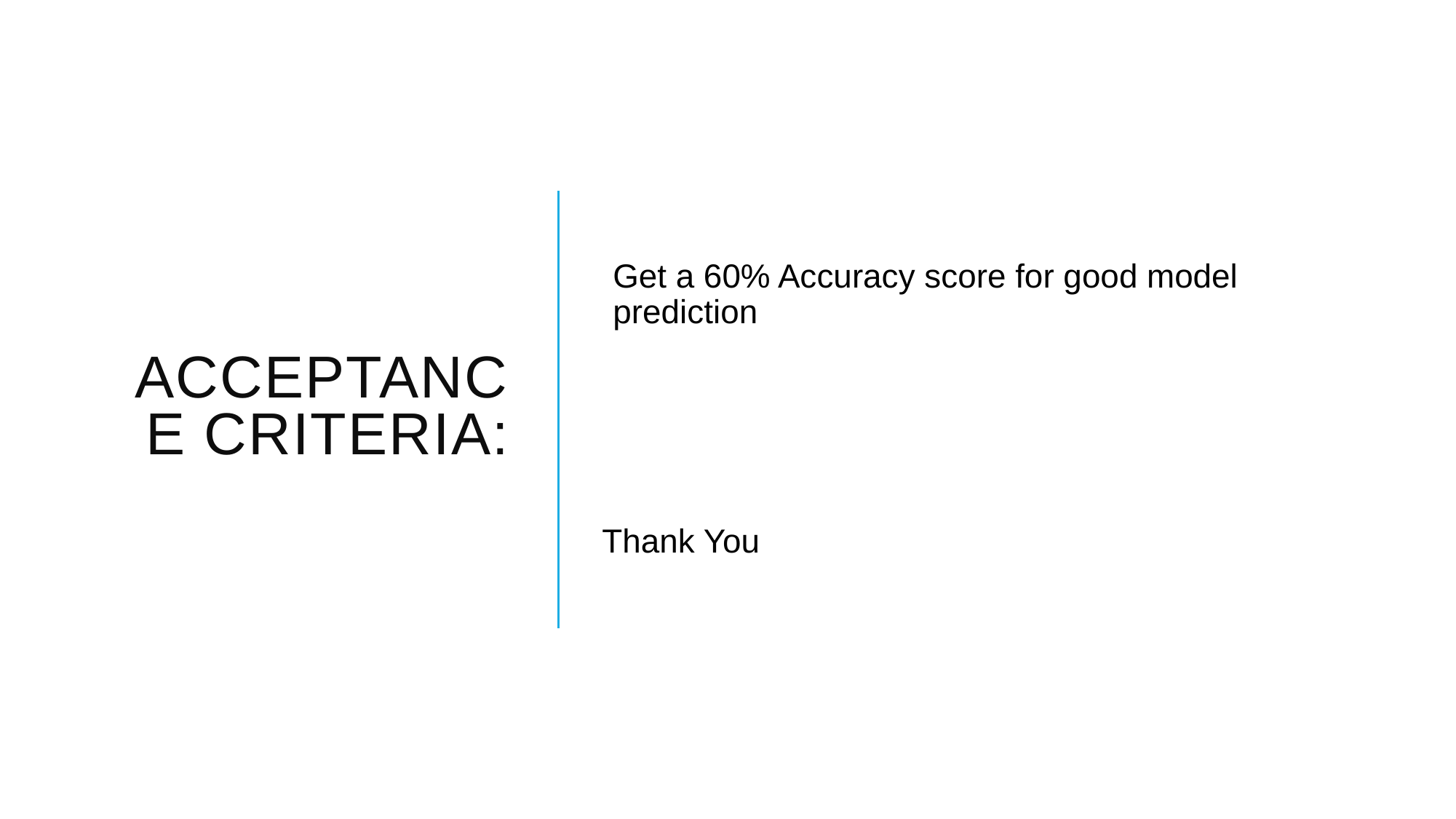

# Acceptance Criteria:
Get a 60% Accuracy score for good model prediction

Thank You